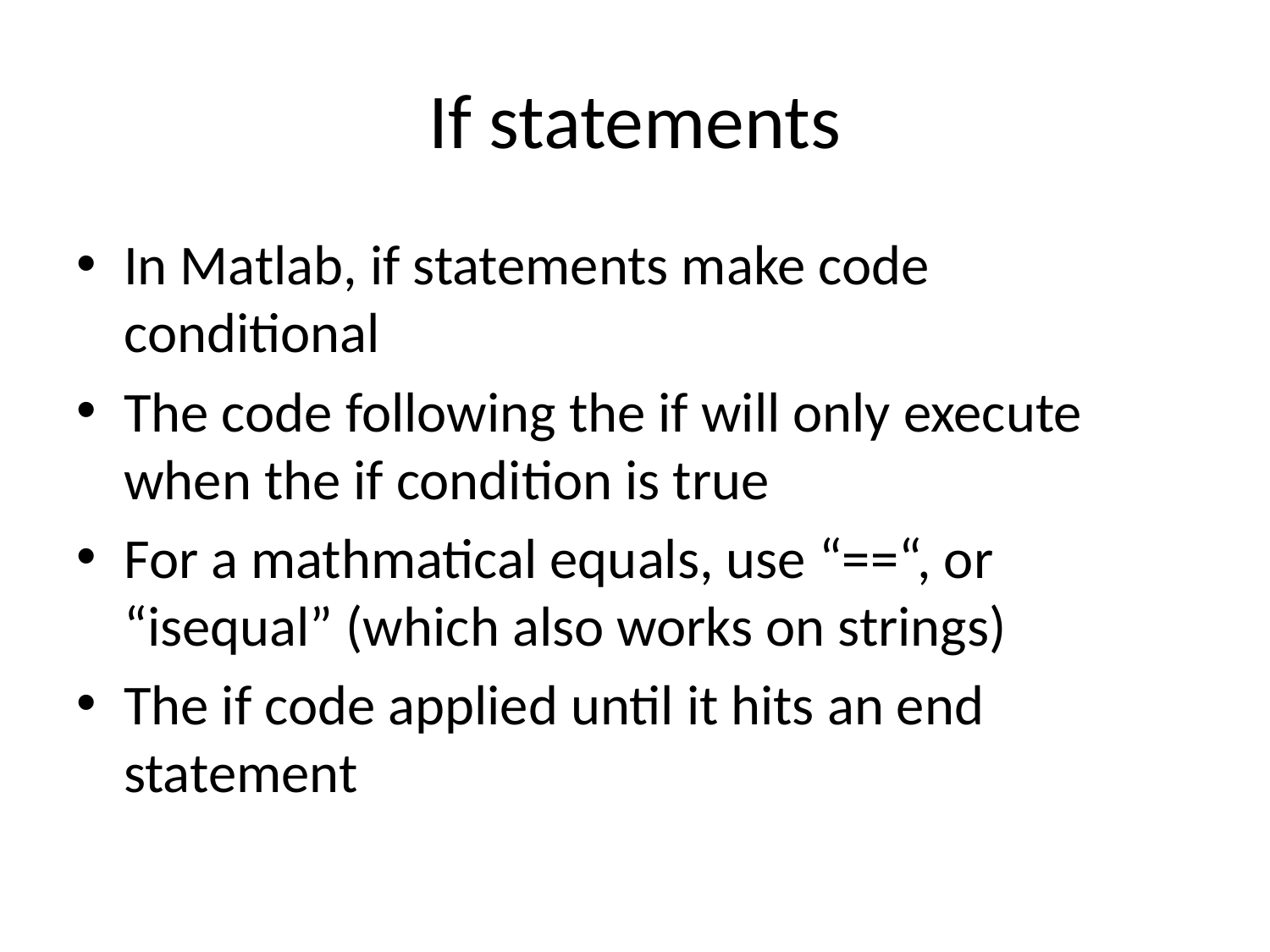

# If statements
In Matlab, if statements make code conditional
The code following the if will only execute when the if condition is true
For a mathmatical equals, use “==“, or “isequal” (which also works on strings)
The if code applied until it hits an end statement